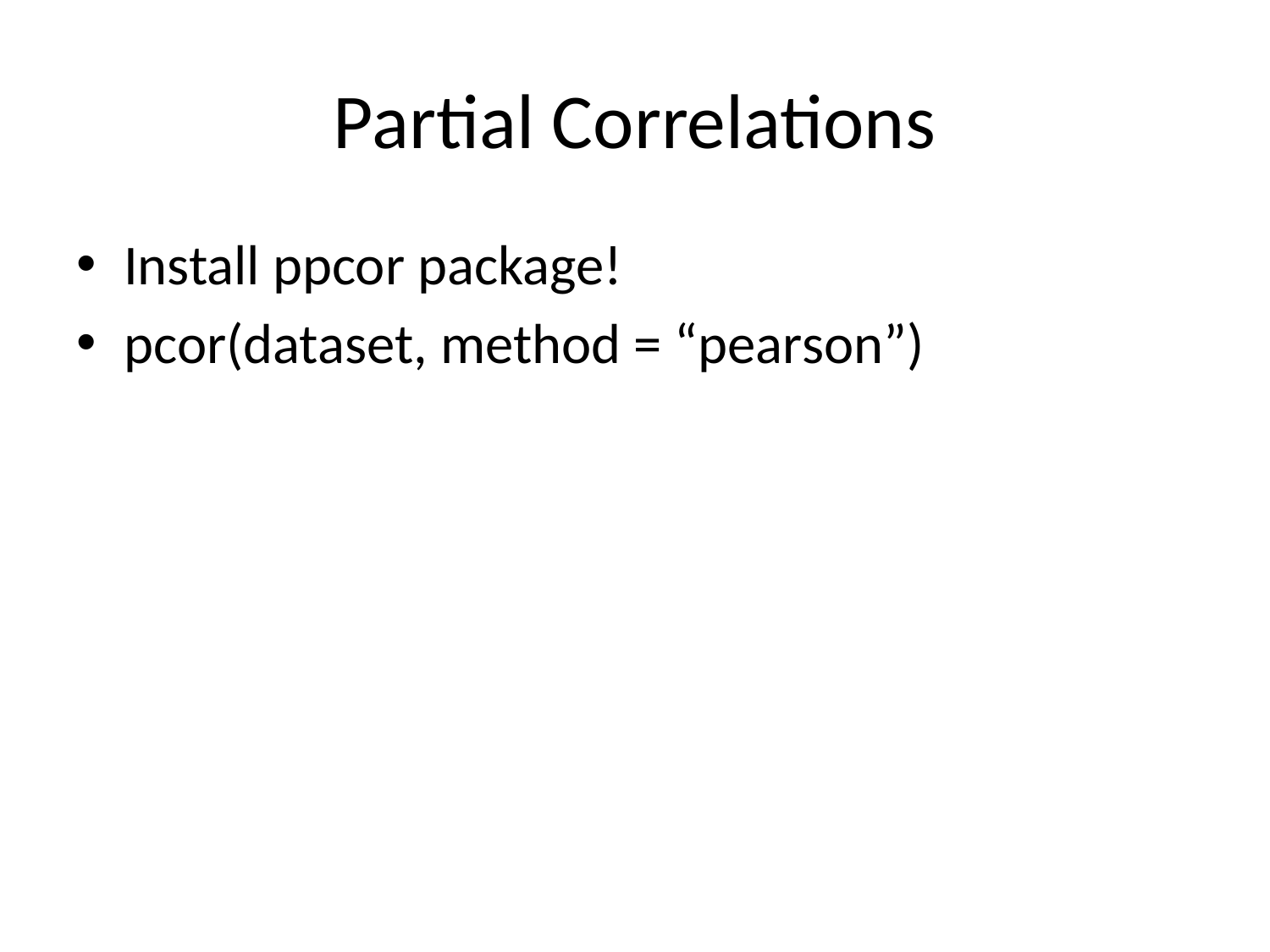

# Partial Correlations
Install ppcor package!
pcor(dataset, method = “pearson”)